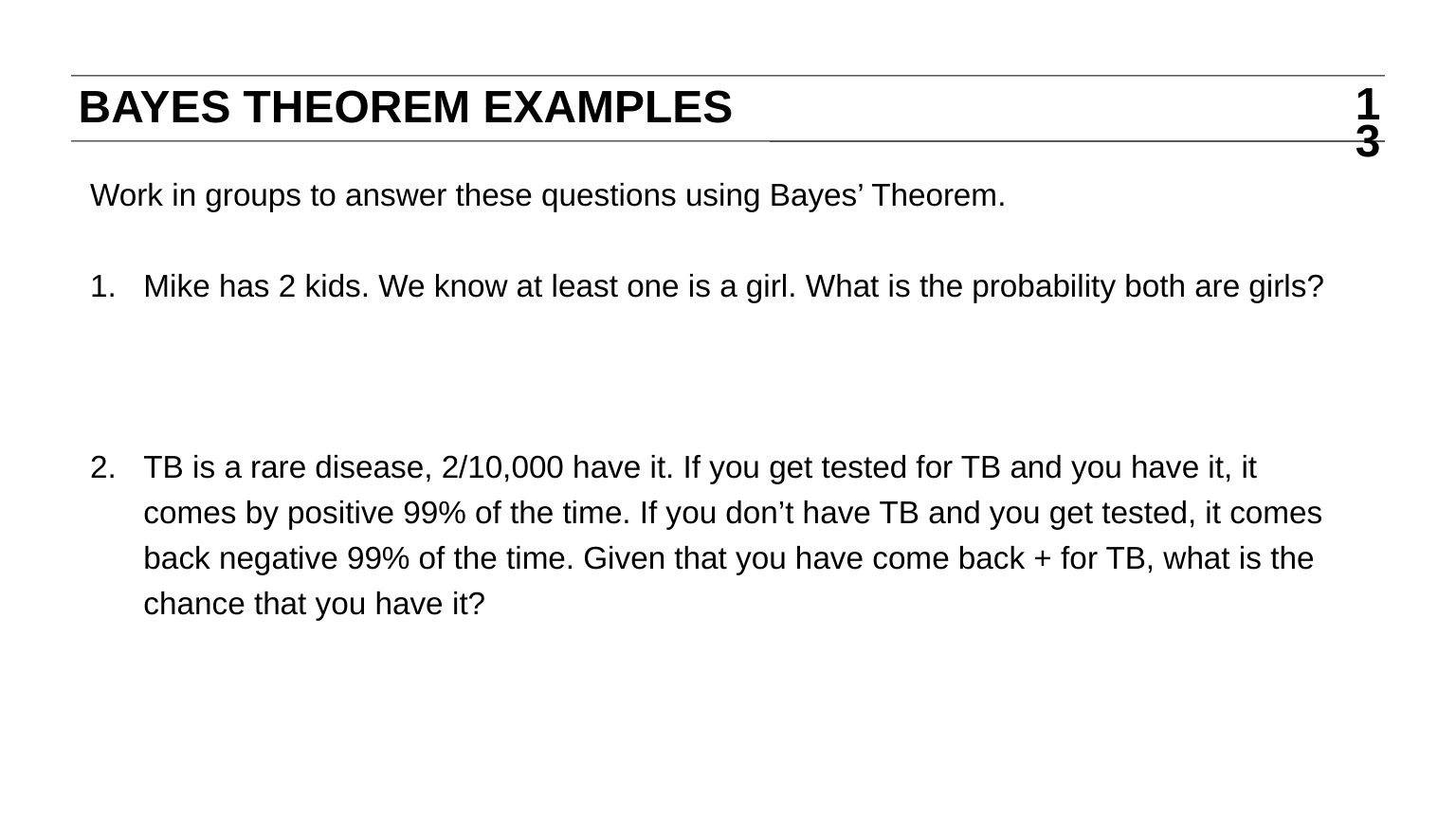

Bayes theorem EXAMPLES
13
Work in groups to answer these questions using Bayes’ Theorem.

Mike has 2 kids. We know at least one is a girl. What is the probability both are girls?

TB is a rare disease, 2/10,000 have it. If you get tested for TB and you have it, it comes by positive 99% of the time. If you don’t have TB and you get tested, it comes back negative 99% of the time. Given that you have come back + for TB, what is the chance that you have it?